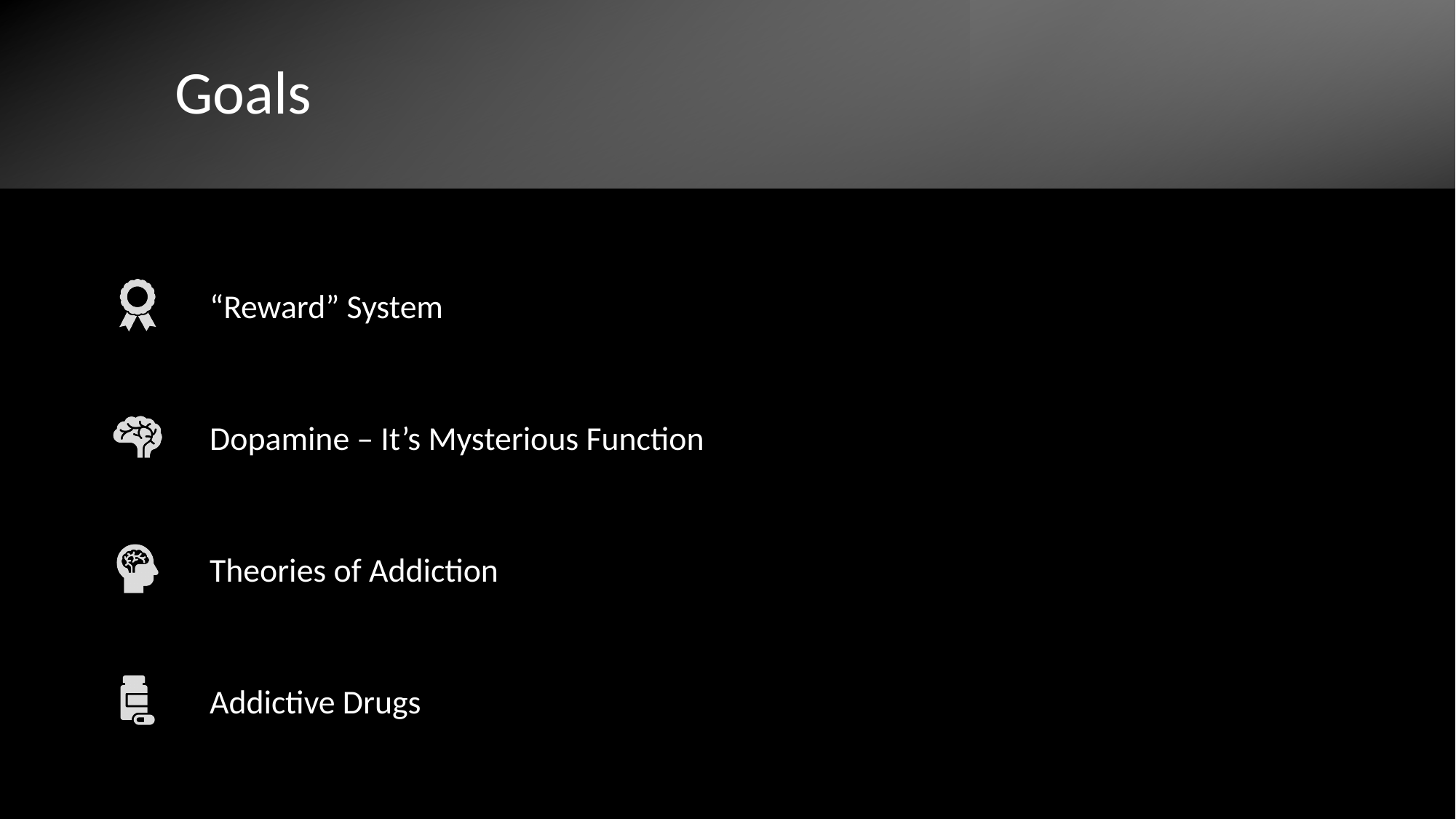

# Goals
“Reward” System
Dopamine – It’s Mysterious Function
Theories of Addiction
Addictive Drugs